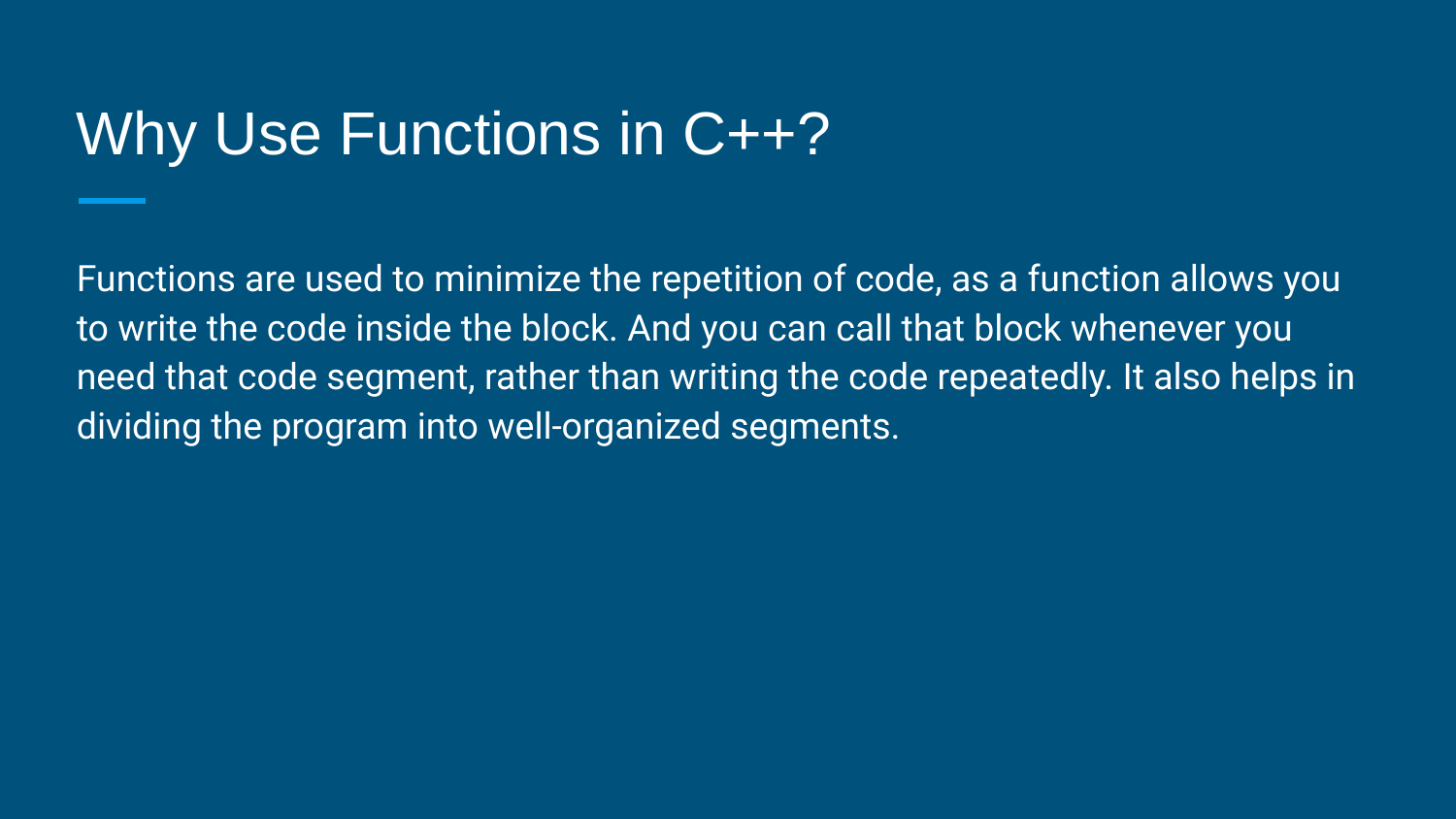

# Why Use Functions in C++?
Functions are used to minimize the repetition of code, as a function allows you to write the code inside the block. And you can call that block whenever you need that code segment, rather than writing the code repeatedly. It also helps in dividing the program into well-organized segments.